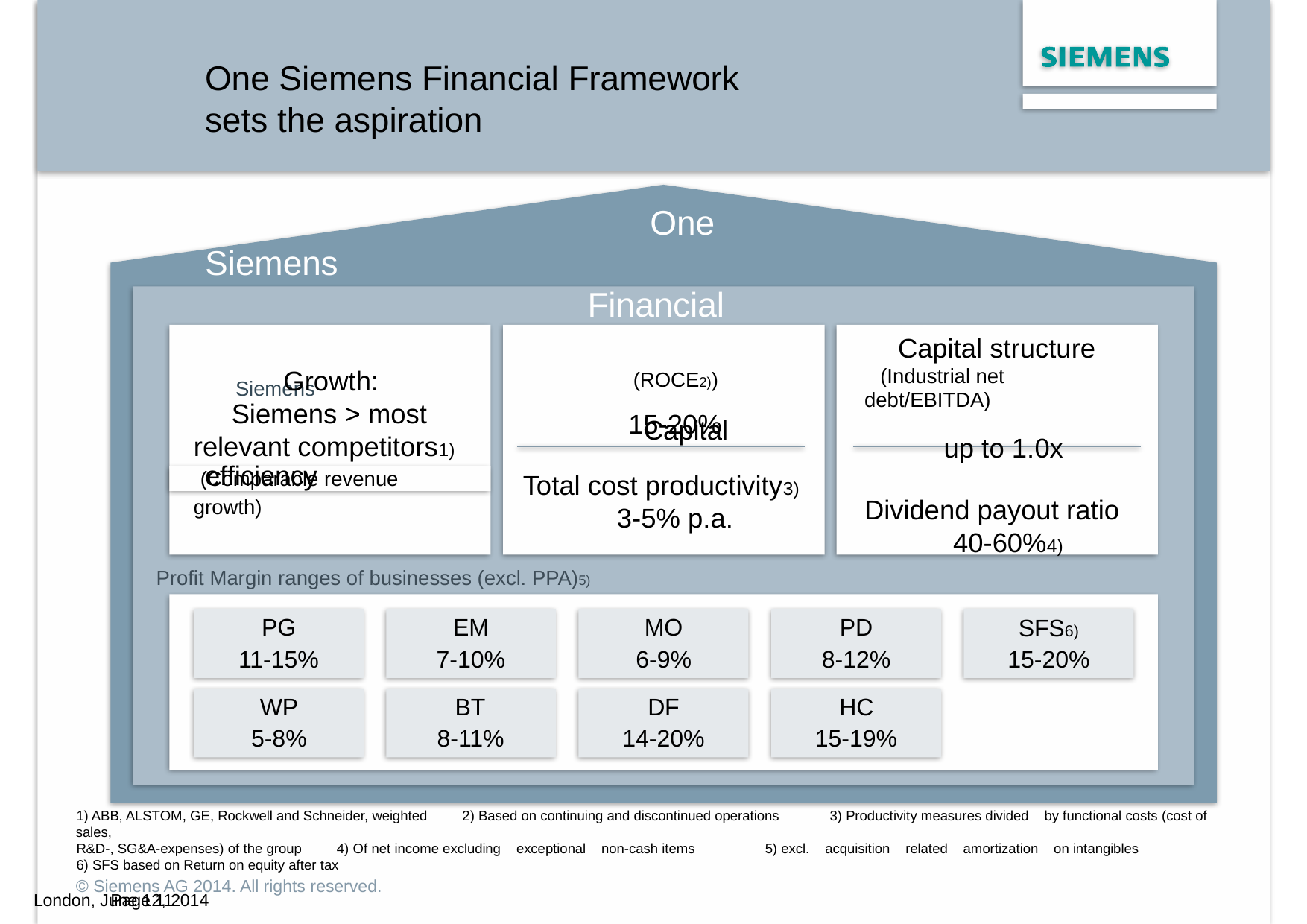

One Siemens Financial Framework
sets the aspiration

One Siemens
Financial Framework
Siemens
Capital efficiency

Capital structure
(Industrial net debt/EBITDA)

up to 1.0x

Dividend payout ratio
40-60%4)
Growth:
Siemens > most
relevant competitors1)
(Comparable revenue growth)
(ROCE2))

15-20%

Total cost productivity3)
3-5% p.a.

Profit Margin ranges of businesses (excl. PPA)5)

PG
11-15%

WP
5-8%
EM
7-10%

BT
8-11%
MO
6-9%

DF
14-20%
PD
8-12%

HC
15-19%
SFS6)
15-20%

1) ABB, ALSTOM, GE, Rockwell and Schneider, weighted         2) Based on continuing and discontinued operations             3) Productivity measures divided    by functional costs (cost of sales,
R&D-, SG&A-expenses) of the group         4) Of net income excluding    exceptional    non-cash items                  5) excl.    acquisition    related    amortization    on intangibles
6) SFS based on Return on equity after tax
© Siemens AG 2014. All rights reserved.
Page 11
London, June 12, 2014                                                                                                                                                                                                                                                         JP Morgan Conference